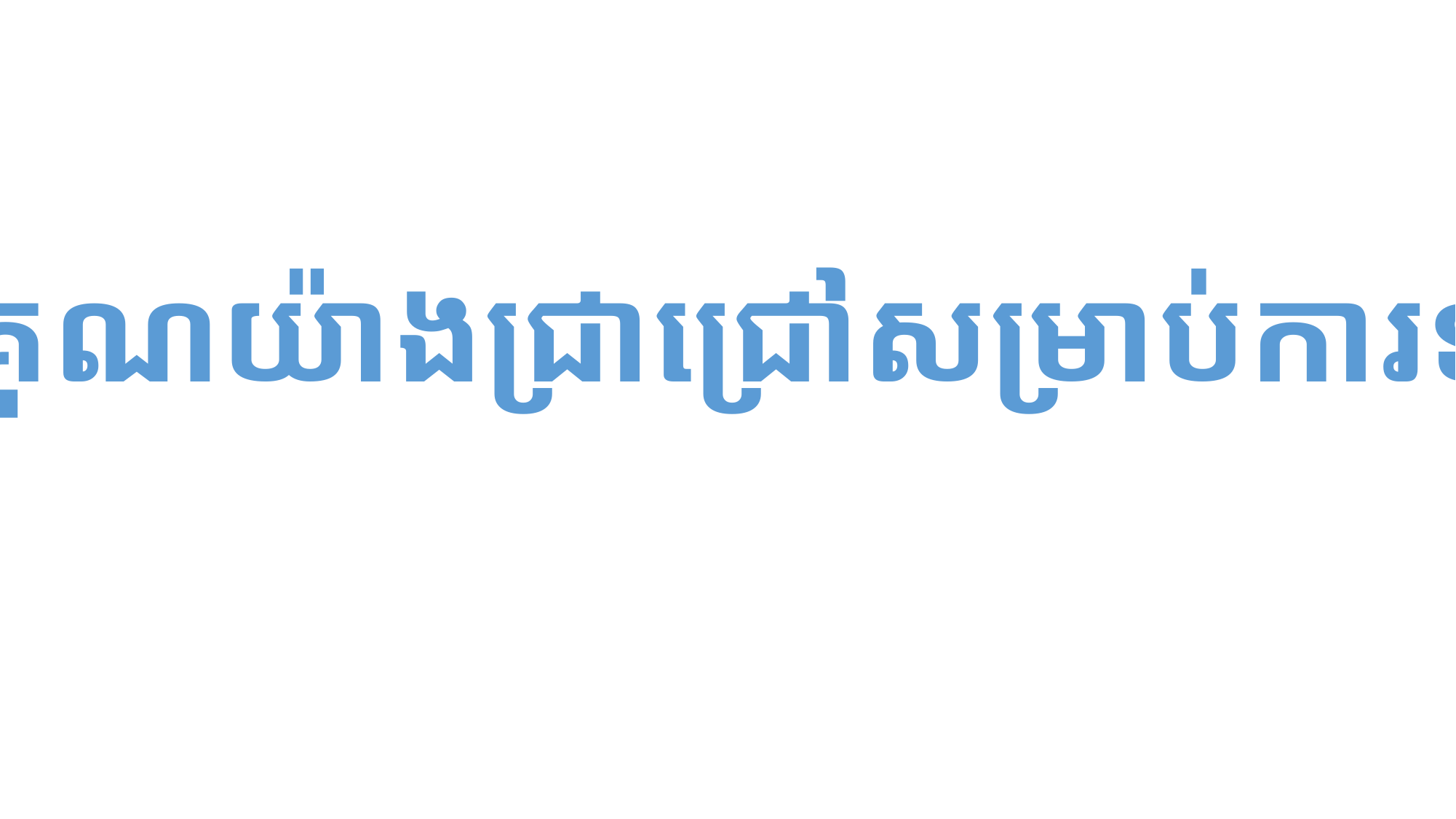

សូមអរគុណយ៉ាងជ្រាជ្រៅសម្រាប់ការទស្សនា!